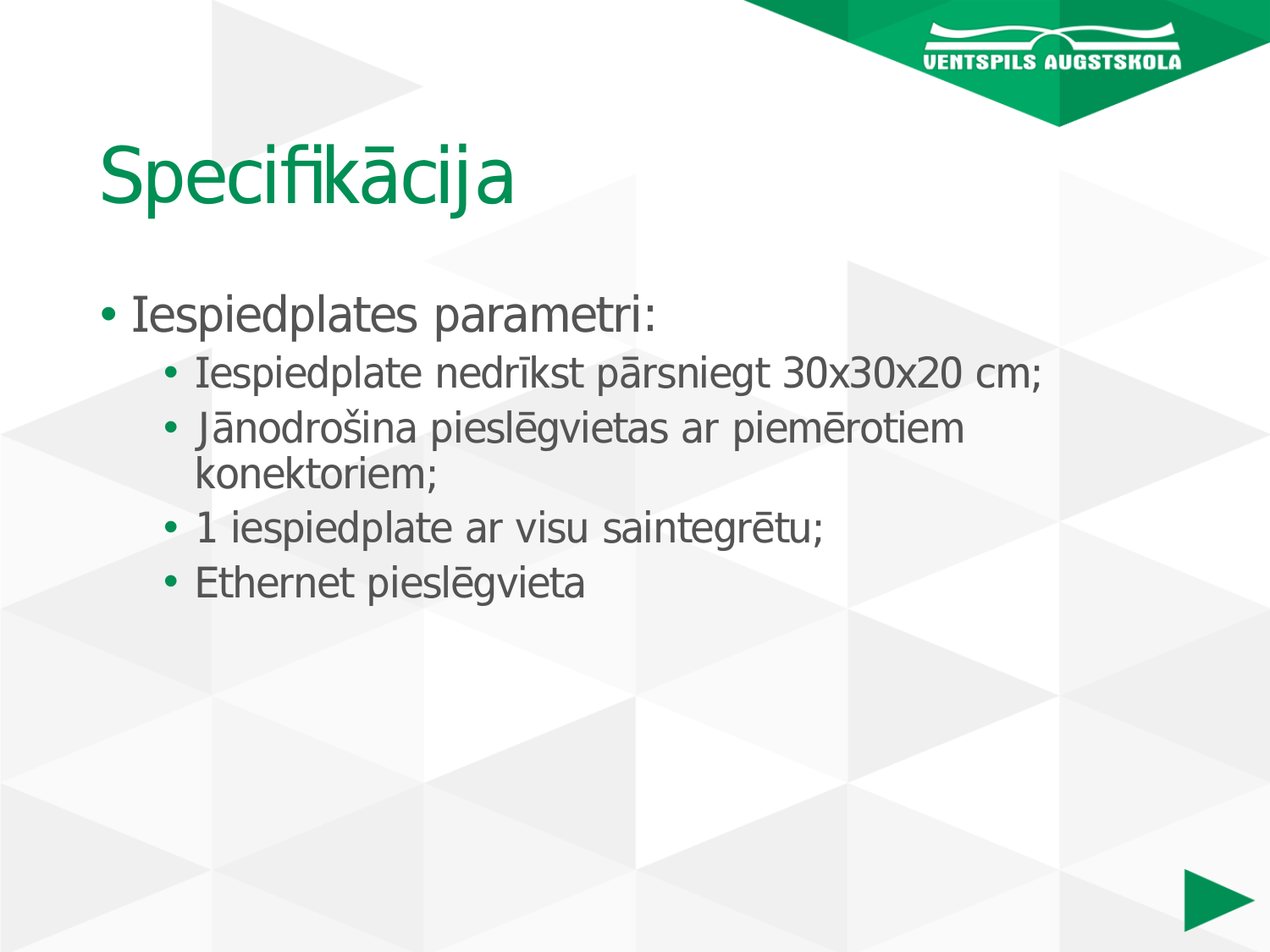

# Specifikācija
Iespiedplates parametri:
Iespiedplate nedrīkst pārsniegt 30x30x20 cm;
Jānodrošina pieslēgvietas ar piemērotiem konektoriem;
1 iespiedplate ar visu saintegrētu;
Ethernet pieslēgvieta

8